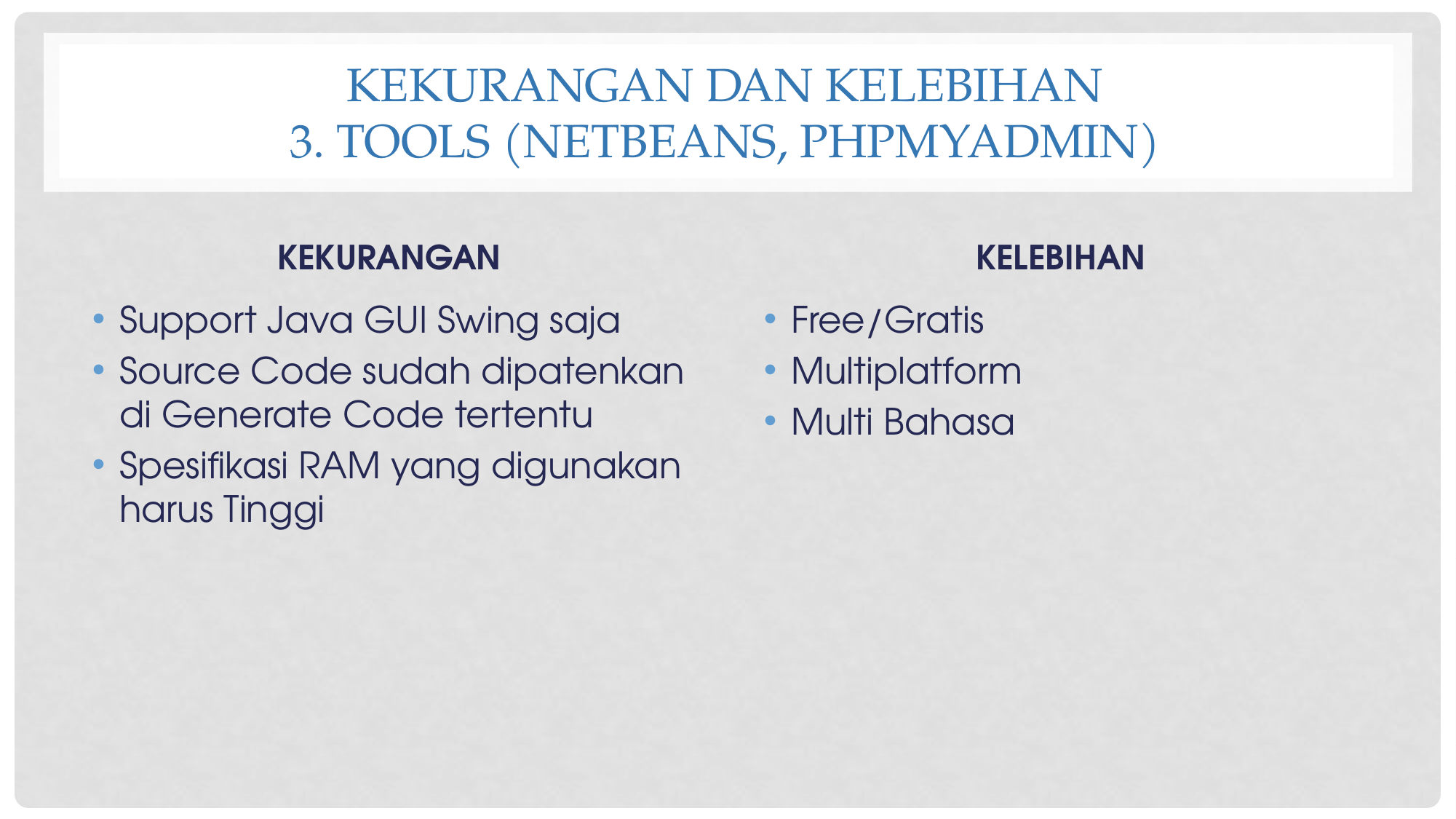

# Kekurangan dan kelebihan 3. tools (netbeans, phpMyAdmin)
KEKURANGAN
KELEBIHAN
Support Java GUI Swing saja
Source Code sudah dipatenkan di Generate Code tertentu
Spesifikasi RAM yang digunakan harus Tinggi
Free/Gratis
Multiplatform
Multi Bahasa